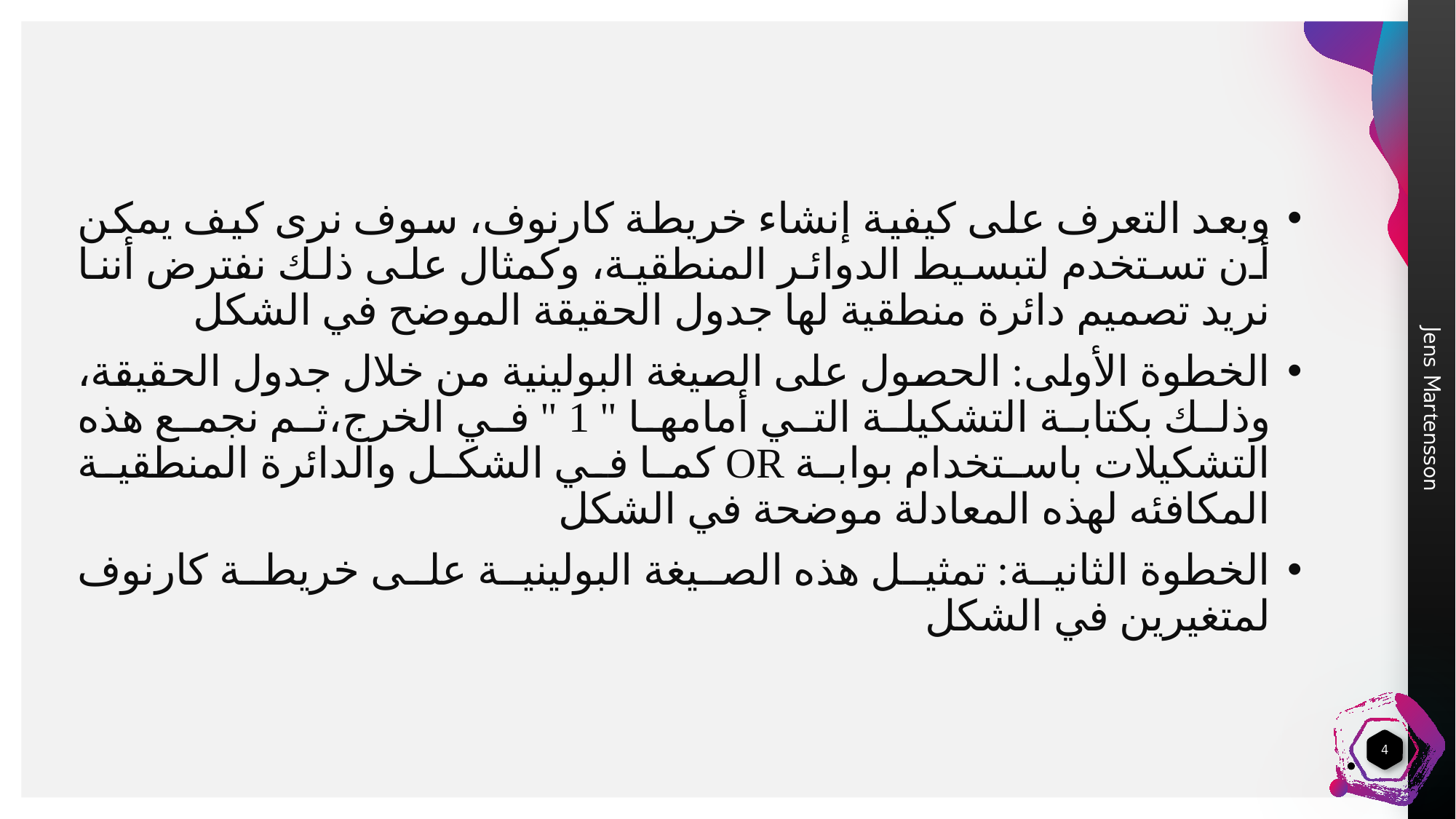

#
وبعد التعرف على كيفية إنشاء خريطة كارنوف، سوف نرى كيف يمكن أن تستخدم لتبسيط الدوائر المنطقية، وكمثال على ذلك نفترض أننا نريد تصميم دائرة منطقية لها جدول الحقيقة الموضح في الشكل
الخطوة الأولى: الحصول على الصيغة البولينية من خلال جدول الحقيقة، وذلك بكتابة التشكيلة التي أمامها " 1 " في الخرج،ثم نجمع هذه التشكيلات باستخدام بوابة OR كما في الشكل والدائرة المنطقية المكافئه لهذه المعادلة موضحة في الشكل
الخطوة الثانية: تمثيل هذه الصيغة البولينية على خريطة كارنوف لمتغيرين في الشكل
4